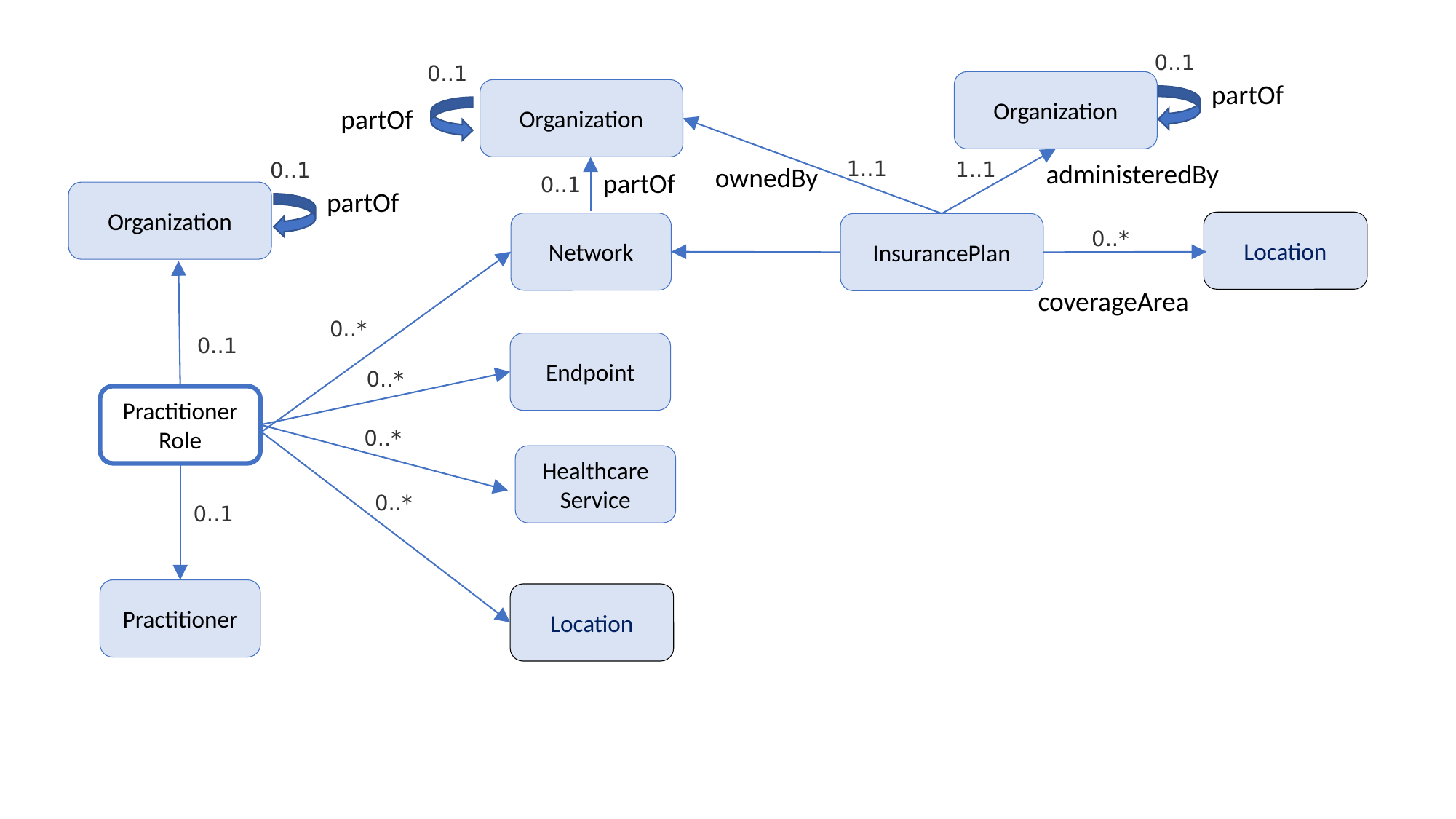

0..1
0..1
Organization
partOf
Organization

partOf

1..1
1..1
administeredBy
0..1
ownedBy
partOf
0..1
partOf
Organization

Location
Network
InsurancePlan
0..*
coverageArea
0..*
0..1
Endpoint
0..*
Practitioner
Role
0..*
Healthcare Service
0..*
0..1
Practitioner
Location
11
11